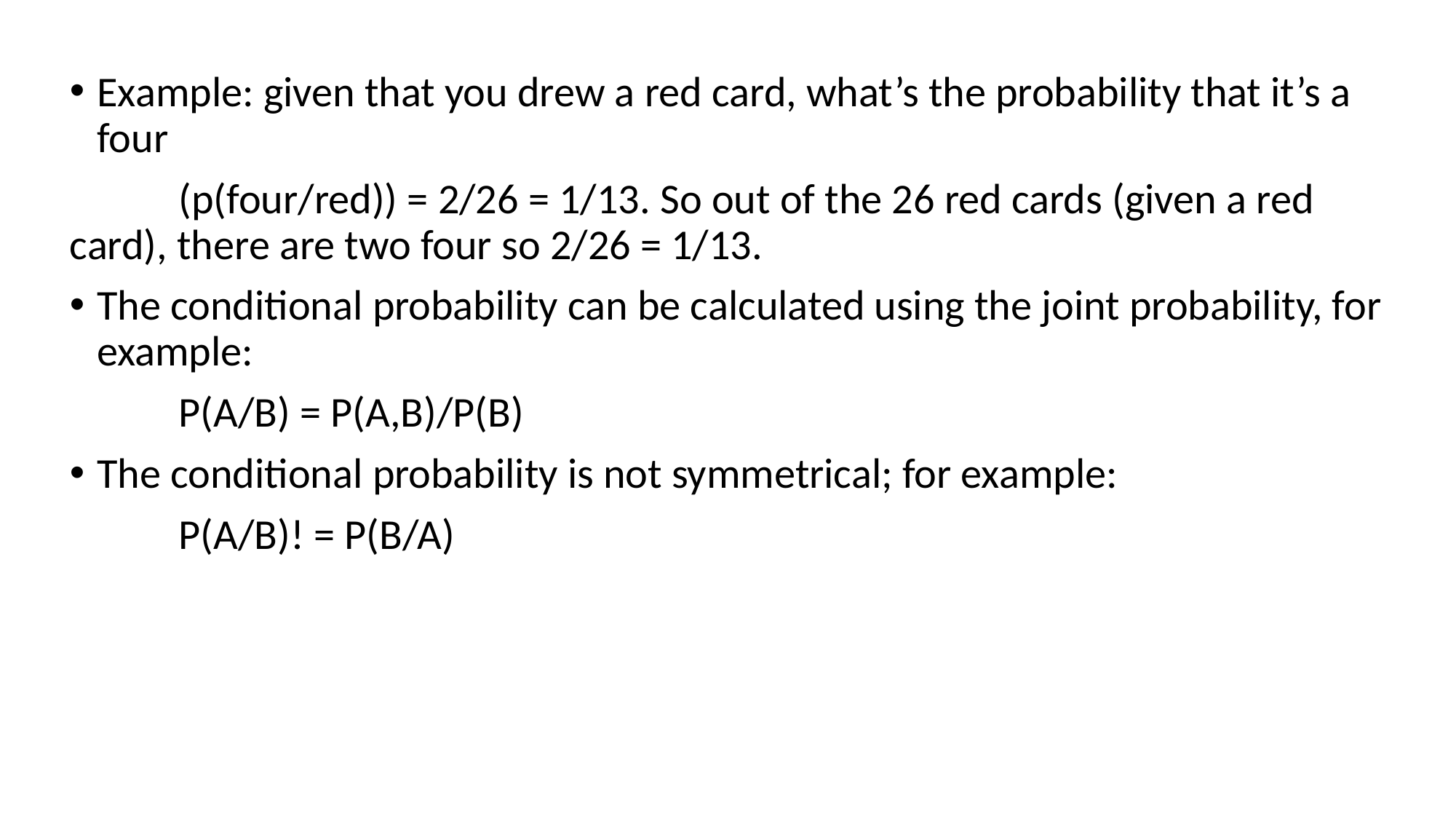

Example: given that you drew a red card, what’s the probability that it’s a four
	(p(four/red)) = 2/26 = 1/13. So out of the 26 red cards (given a red 	card), there are two four so 2/26 = 1/13.
The conditional probability can be calculated using the joint probability, for example:
	P(A/B) = P(A,B)/P(B)
The conditional probability is not symmetrical; for example:
	P(A/B)! = P(B/A)